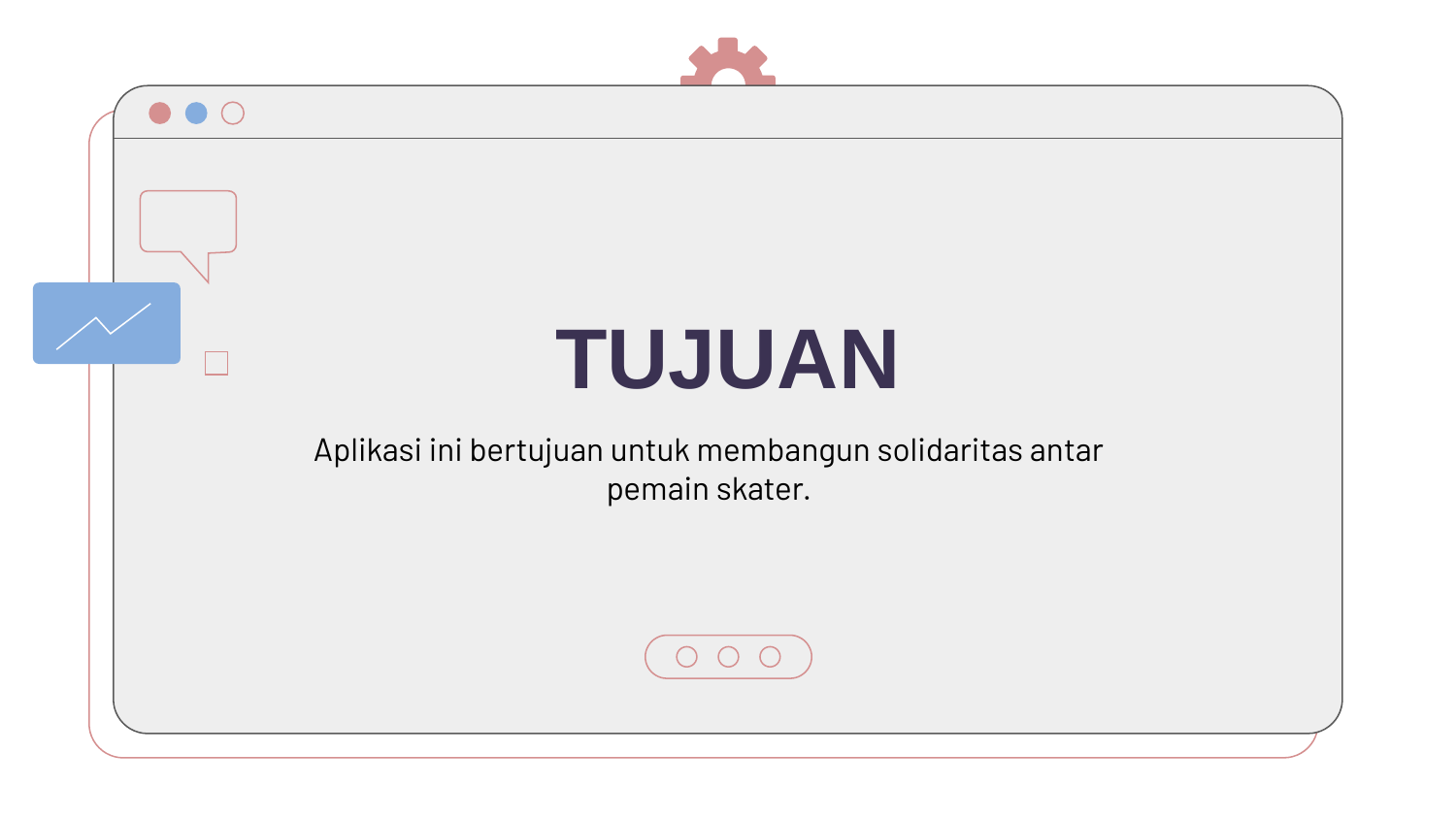

# TUJUAN

Aplikasi ini bertujuan untuk membangun solidaritas antar pemain skater.